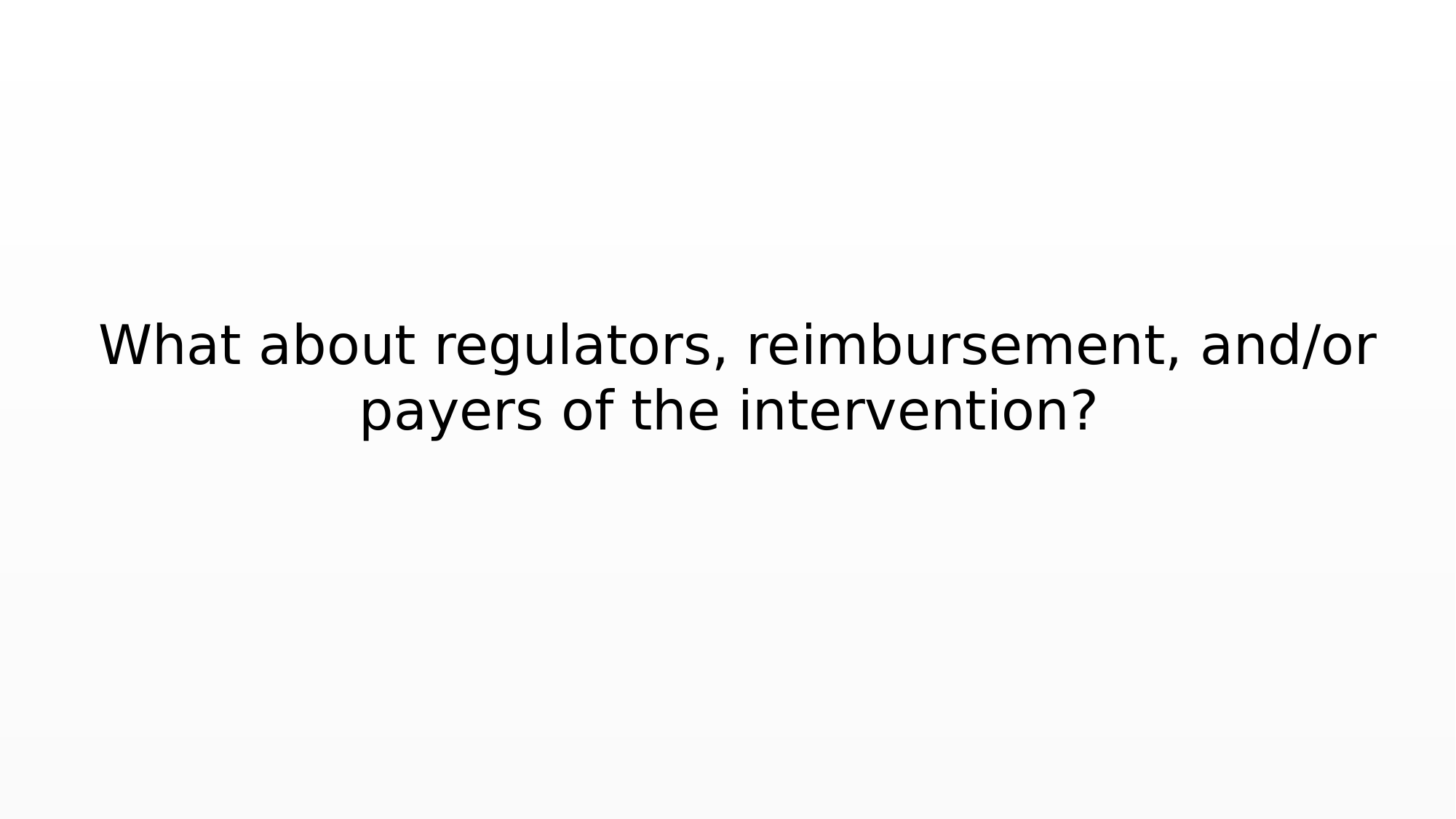

What about regulators, reimbursement, and/or payers of the intervention?